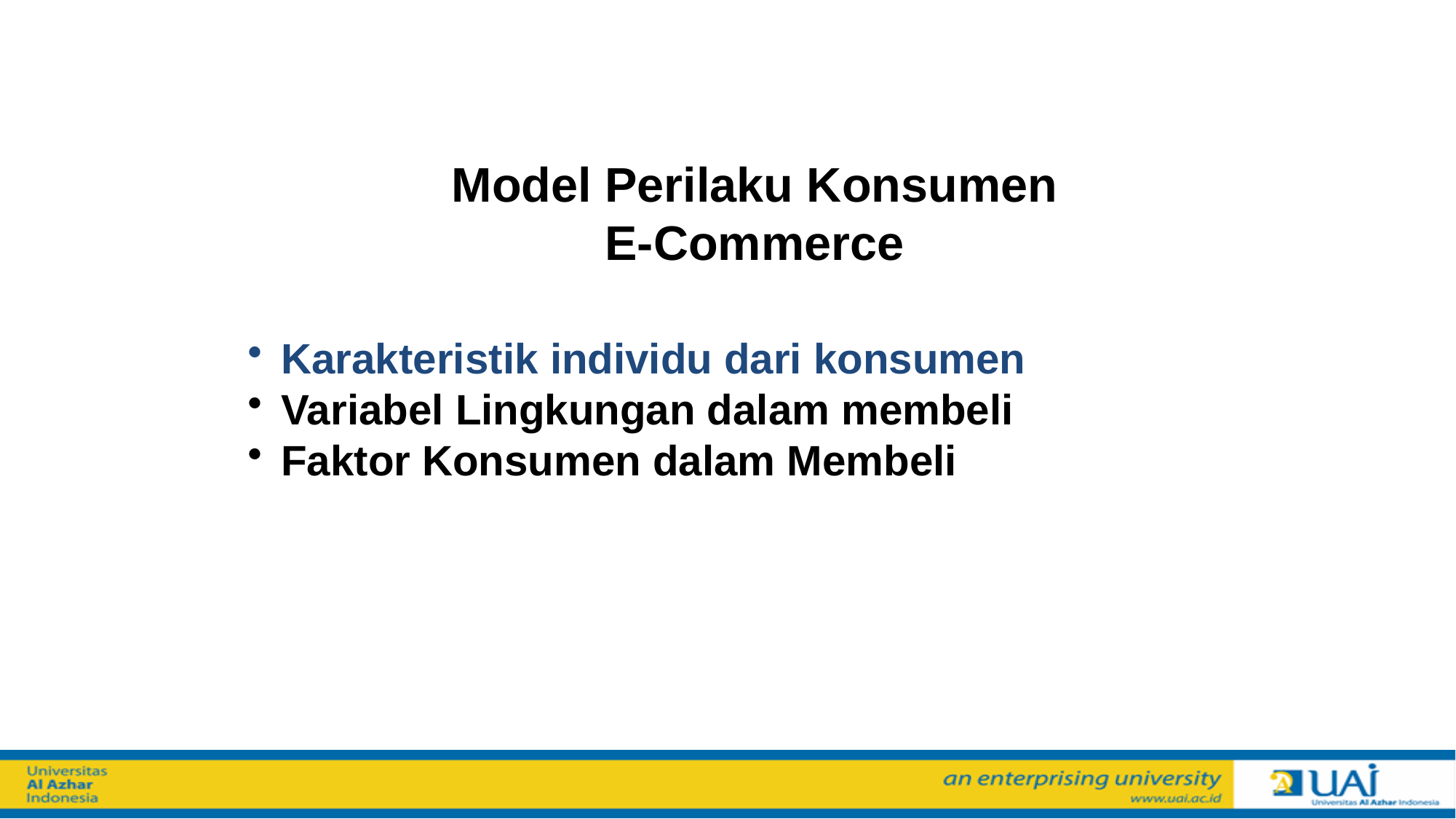

Model Perilaku Konsumen
E-Commerce
Karakteristik individu dari konsumen
Variabel Lingkungan dalam membeli
Faktor Konsumen dalam Membeli